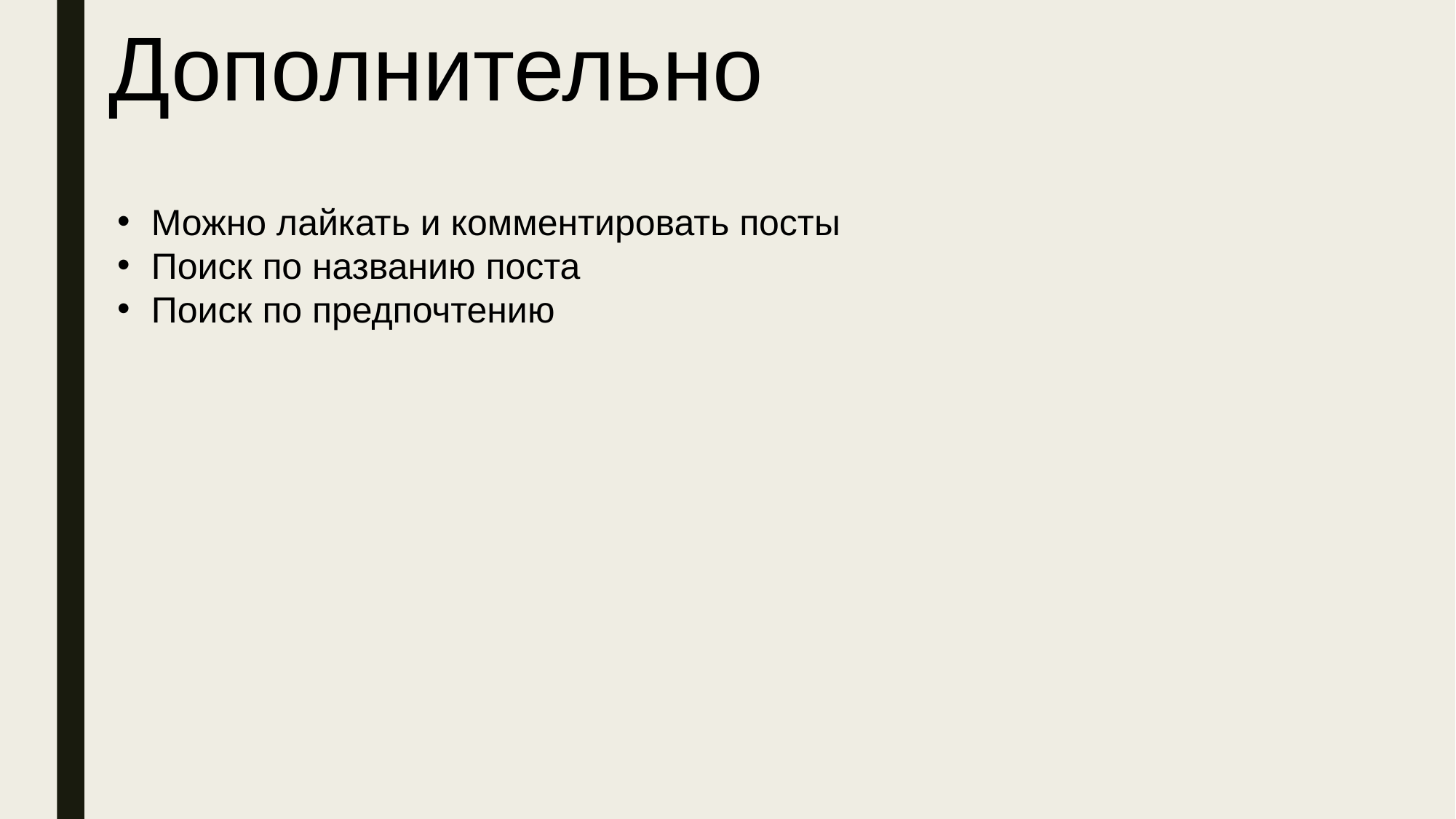

Дополнительно
Можно лайкать и комментировать посты
Поиск по названию поста
Поиск по предпочтению